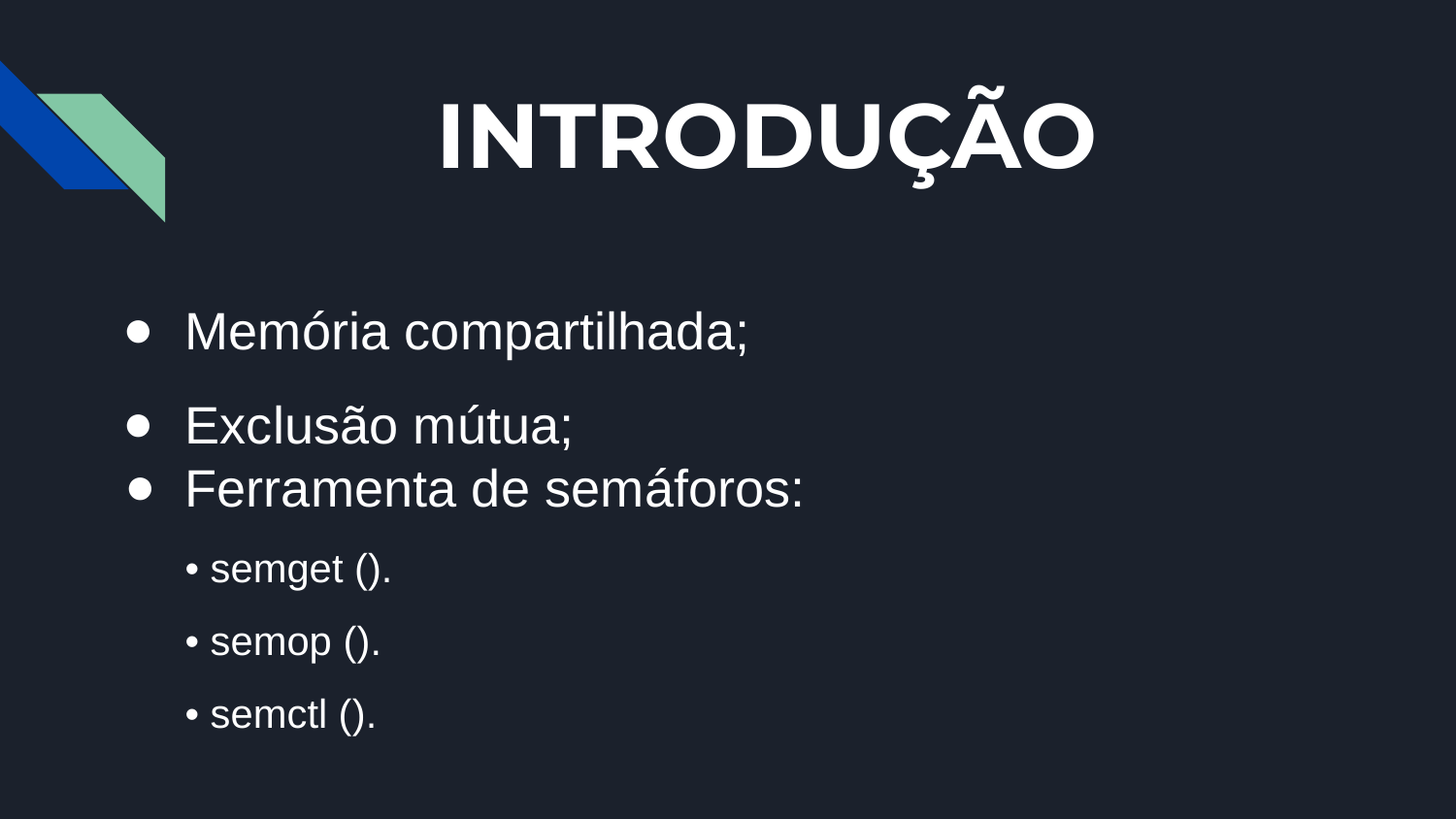

# INTRODUÇÃO
Memória compartilhada;
Exclusão mútua;
Ferramenta de semáforos:
• semget ().
• semop ().
• semctl ().